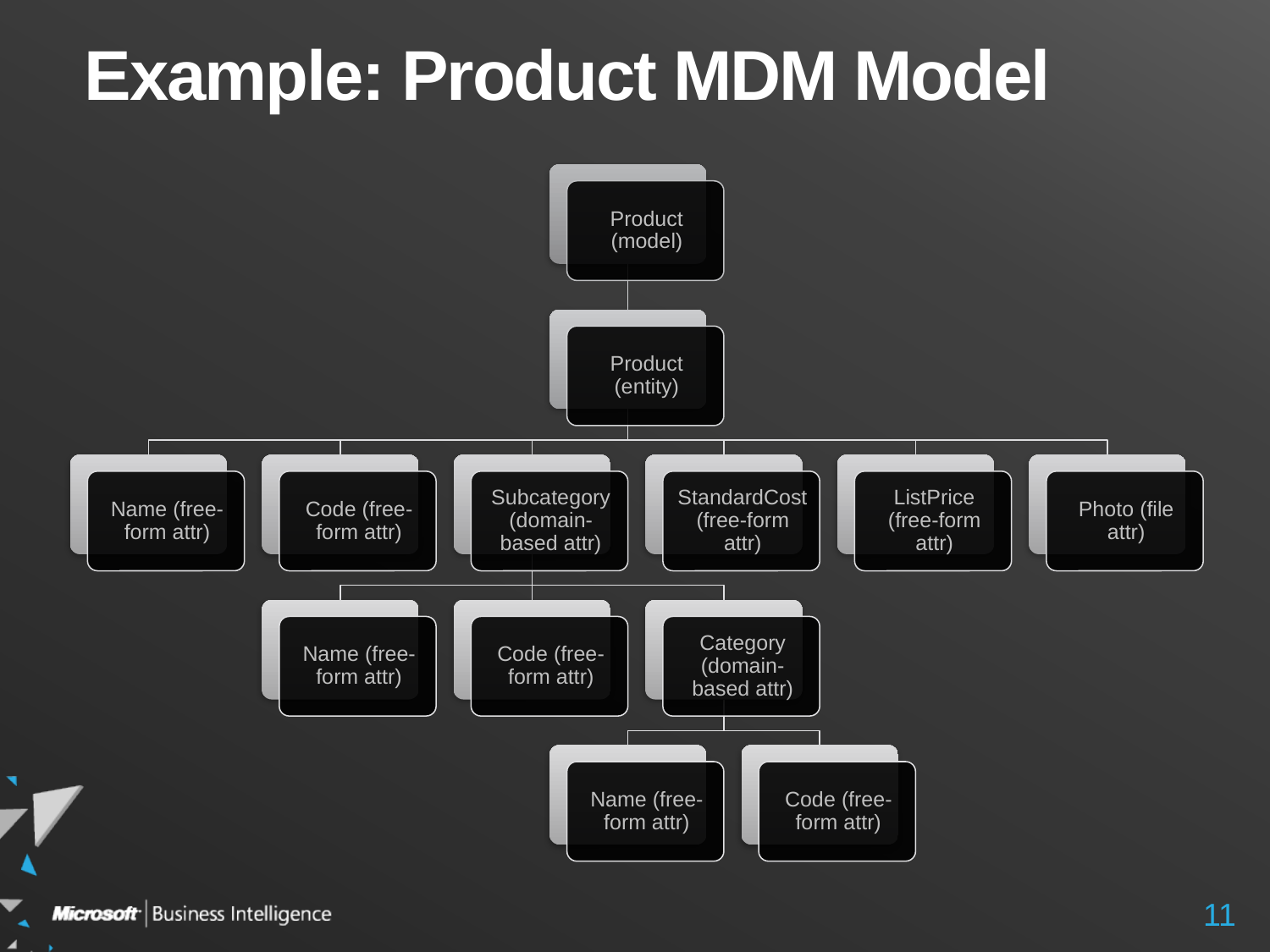

# Example: Product MDM Model
Product (model)
Product (entity)
Name (free-form attr)
Code (free-form attr)
Subcategory (domain-based attr)
Name (free-form attr)
Code (free-form attr)
Category (domain-based attr)
Name (free-form attr)
Code (free-form attr)
StandardCost (free-form attr)
ListPrice (free-form attr)
Photo (file attr)